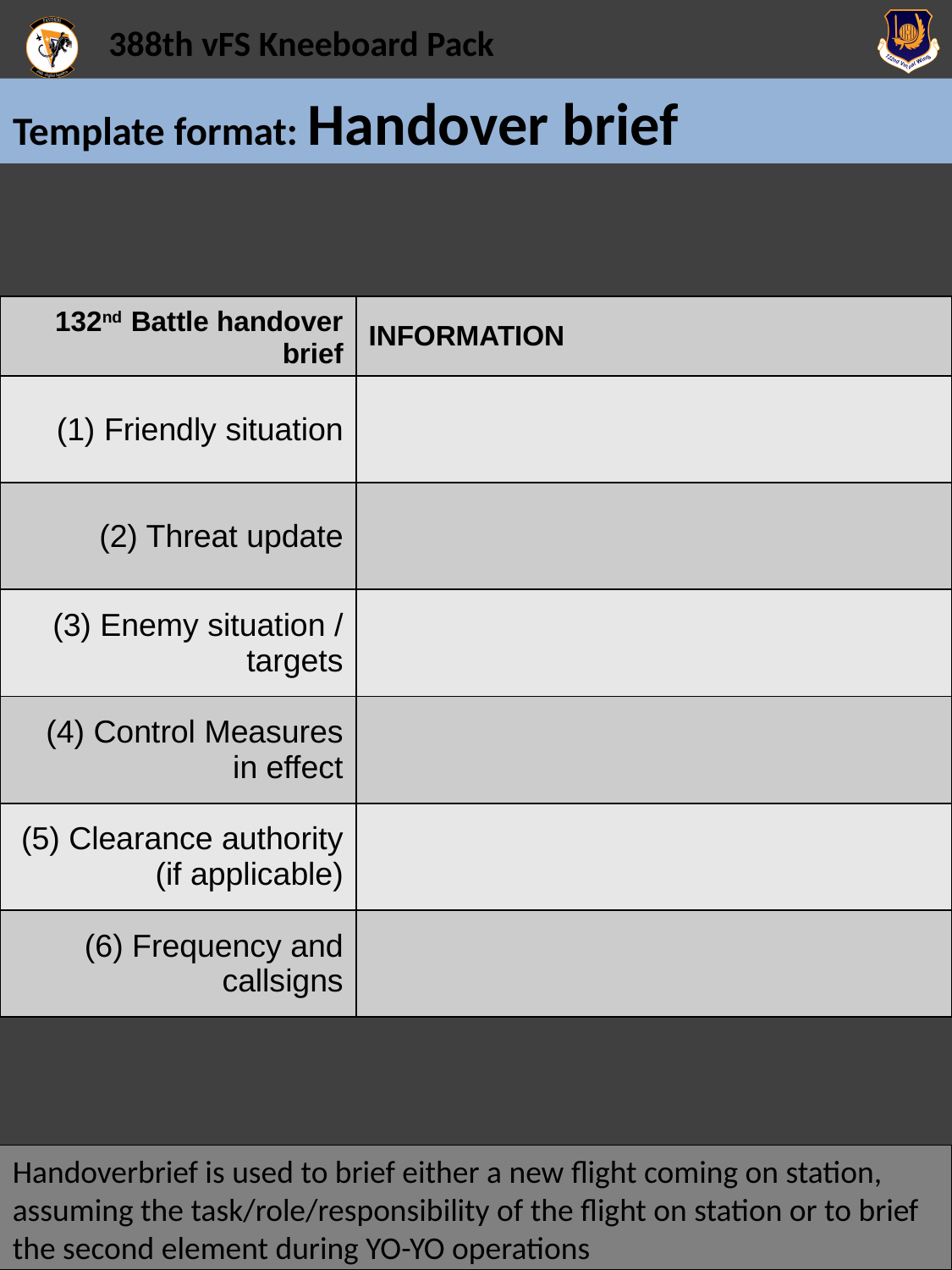

# Template format: Handover brief
| 132nd Battle handover brief | INFORMATION |
| --- | --- |
| (1) Friendly situation |  |
| (2) Threat update |  |
| (3) Enemy situation / targets |  |
| (4) Control Measures in effect |  |
| (5) Clearance authority (if applicable) |  |
| (6) Frequency and callsigns |  |
Handoverbrief is used to brief either a new flight coming on station, assuming the task/role/responsibility of the flight on station or to brief the second element during YO-YO operations